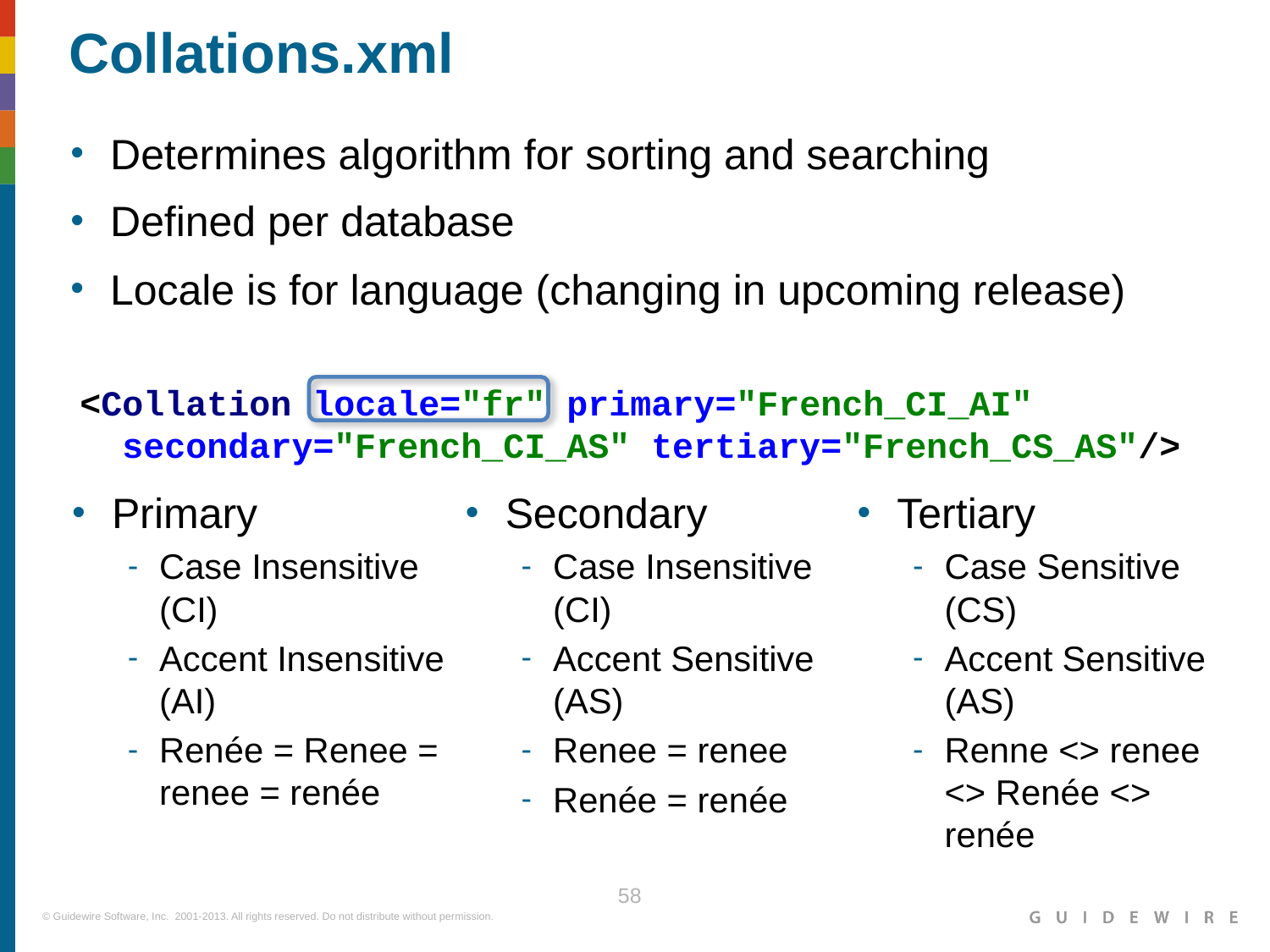

Collations.xml
Determines algorithm for sorting and searching
Defined per database
Locale is for language (changing in upcoming release)

<Collation locale="fr" primary="French_CI_AI"
  secondary="French_CI_AS" tertiary="French_CS_AS"/>

Primary
Case Insensitive (CI)
Accent Insensitive (AI)
Renée = Renee = renee = renée
Secondary
Case Insensitive (CI)
Accent Sensitive (AS)
Renee = renee
Renée = renée are treated differently.

Tertiary
Case Sensitive (CS)
Accent Sensitive (AS)
Renne <> renee <> Renée <> renée